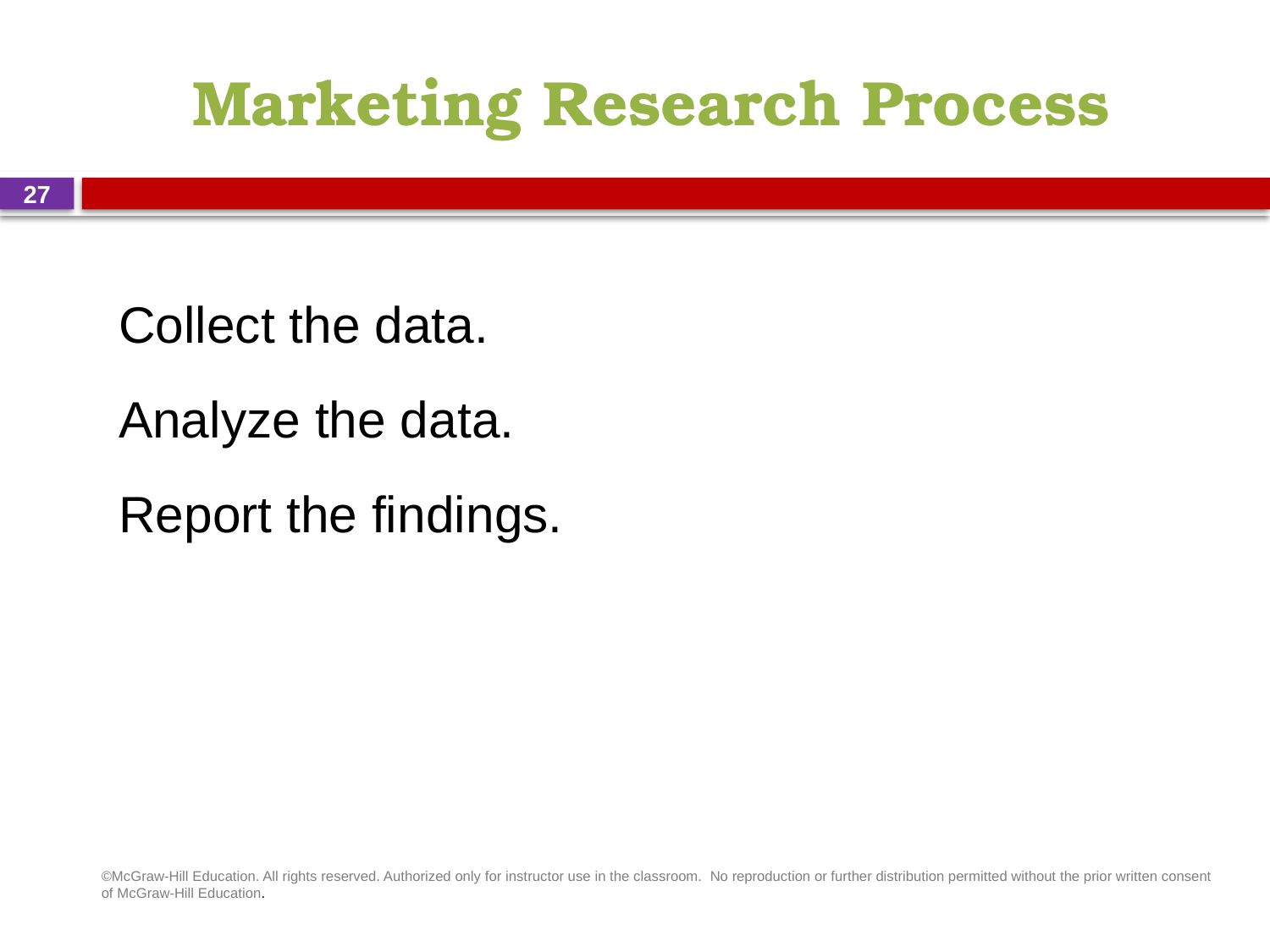

# Marketing Research Process
27
Collect the data.
Analyze the data.
Report the findings.
©McGraw-Hill Education. All rights reserved. Authorized only for instructor use in the classroom.  No reproduction or further distribution permitted without the prior written consent of McGraw-Hill Education.